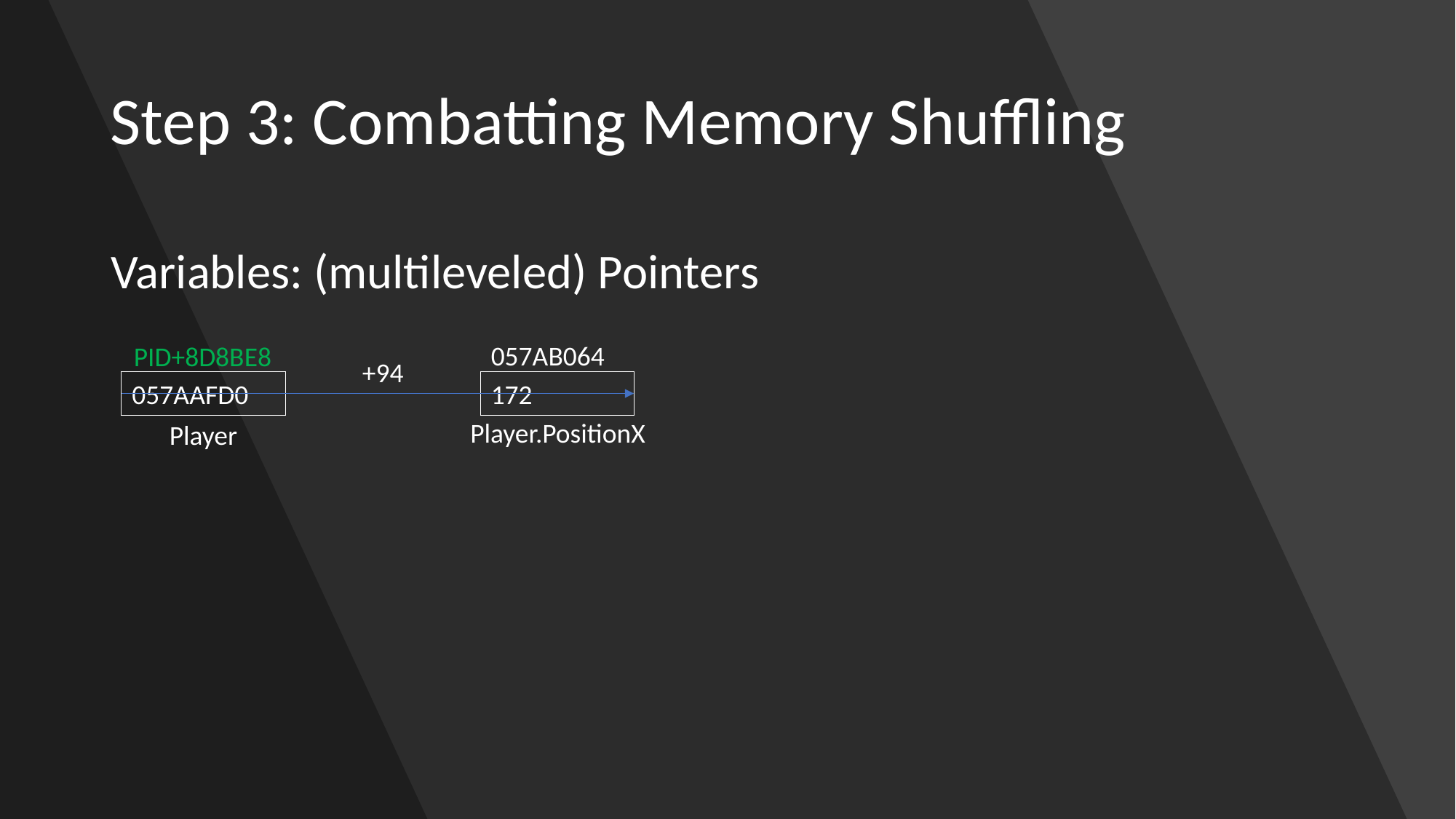

# Step 3: Combatting Memory Shuffling
Variables: (multileveled) Pointers
057AB064

PID+8D8BE8

+94
057AAFD0
172
Player.PositionX

Player